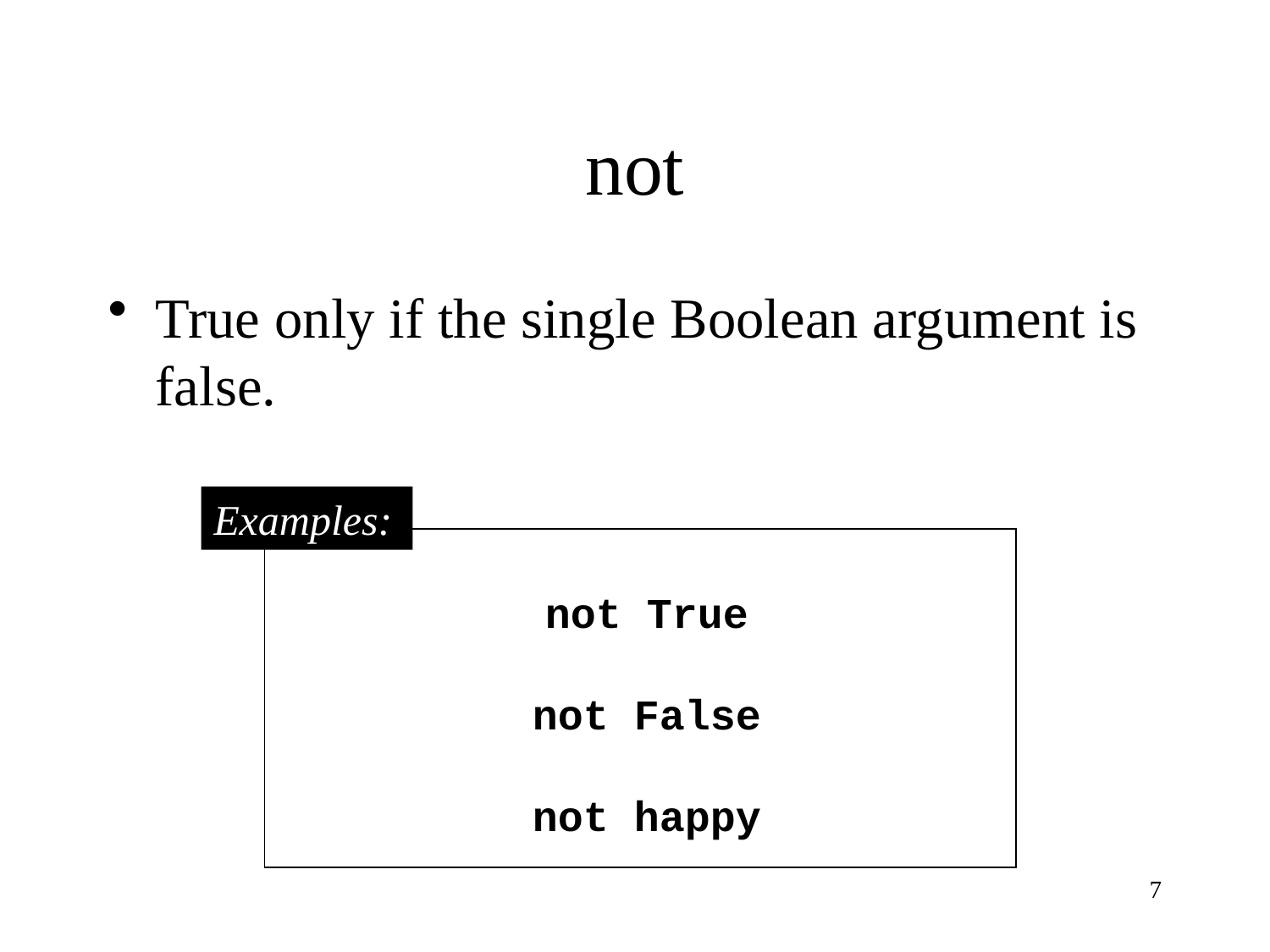

# not
True only if the single Boolean argument is false.
Examples:

not True

not False

not happy

7